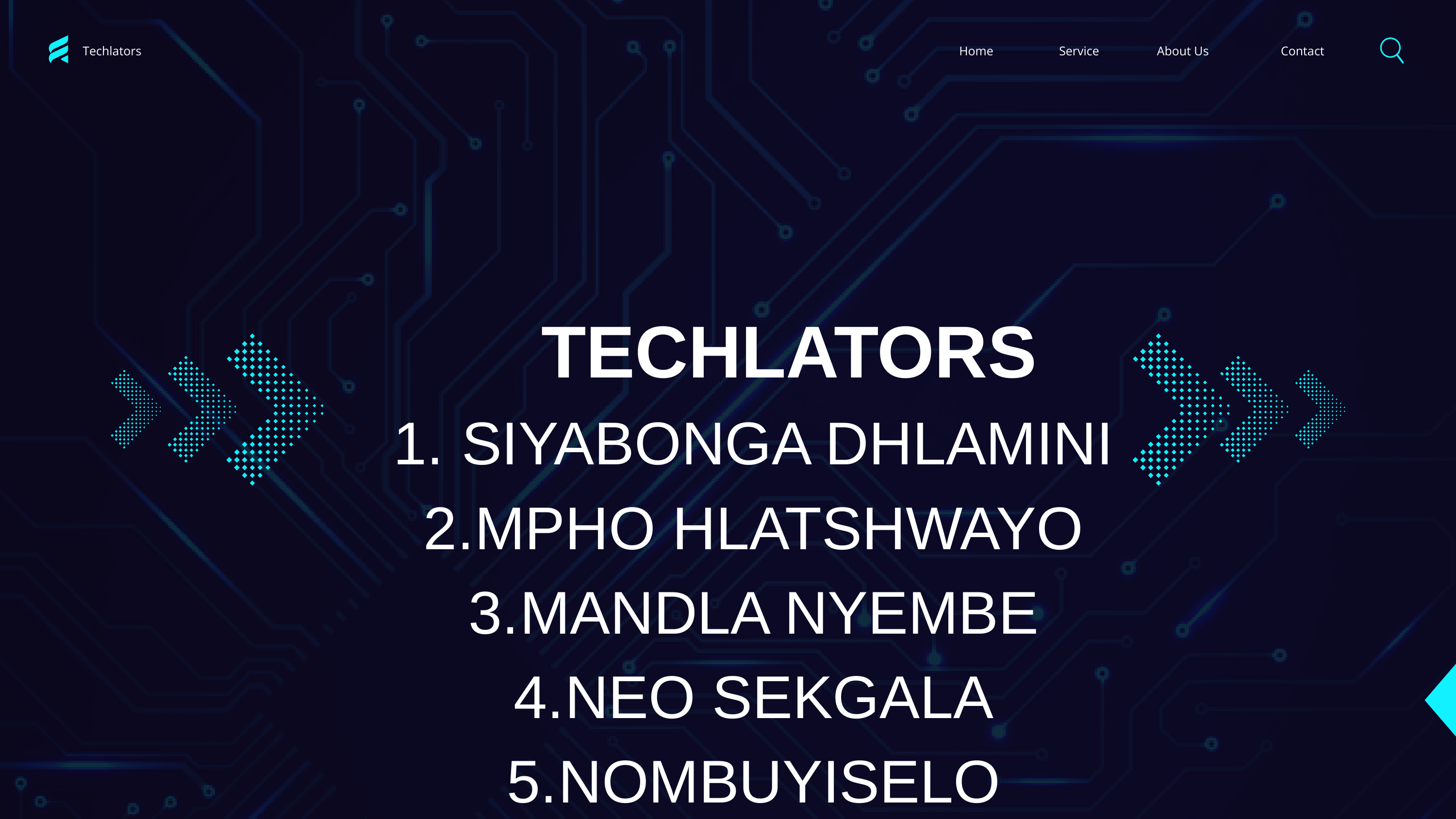

Techlators
Home
Service
About Us
Contact
      TECHLATORS
 SIYABONGA DHLAMINI
MPHO HLATSHWAYO
MANDLA NYEMBE
NEO SEKGALA
NOMBUYISELO KHUMALO